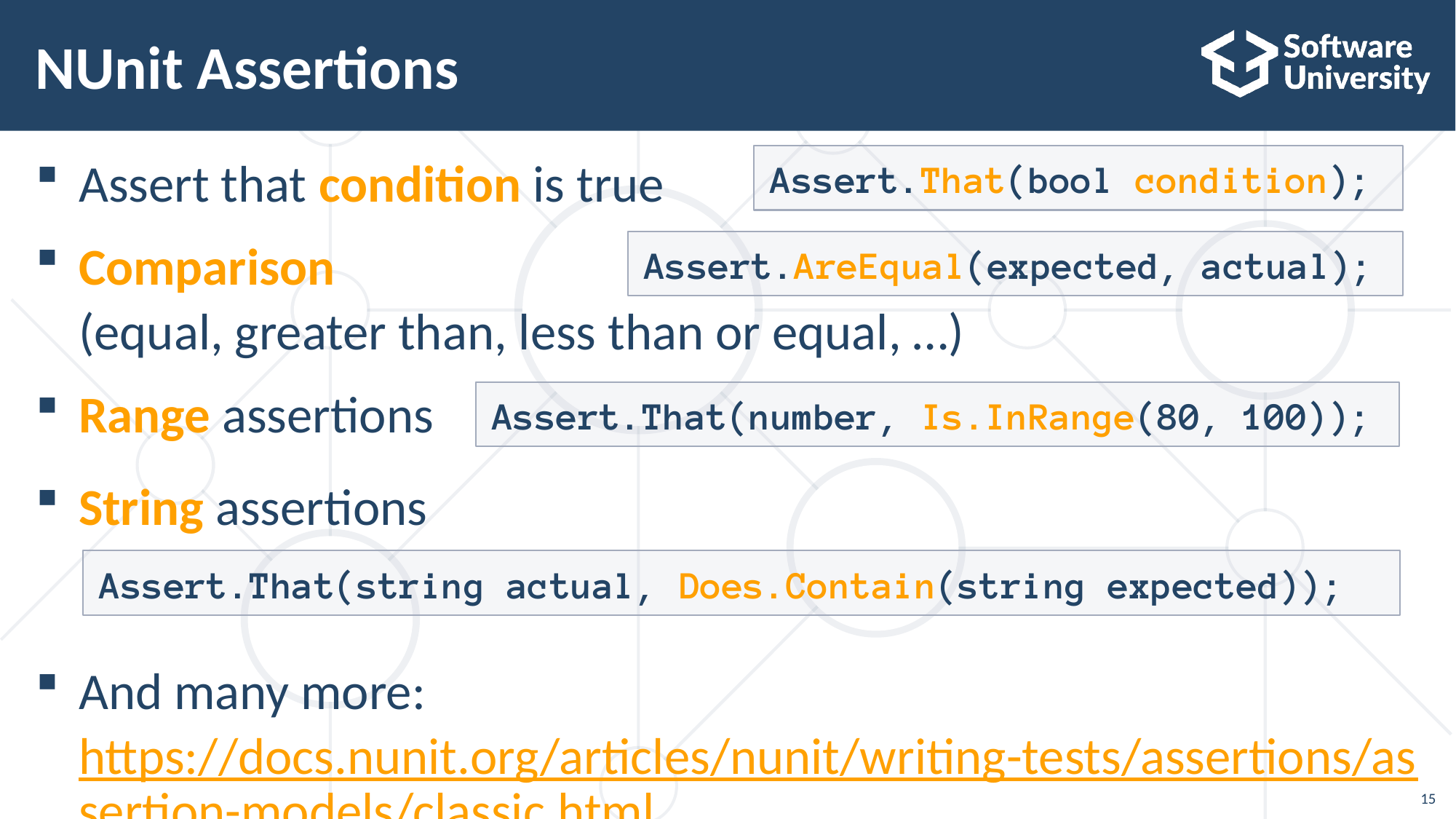

# NUnit Assertions
Assert that condition is true
Comparison
(equal, greater than, less than or equal, …)
Range assertions
String assertions

And many more: https://docs.nunit.org/articles/nunit/writing-tests/assertions/assertion-models/classic.html

Assert.That(bool condition);
Assert.AreEqual(expected, actual);
Assert.That(number, Is.InRange(80, 100));
Assert.That(string actual, Does.Contain(string expected));
15